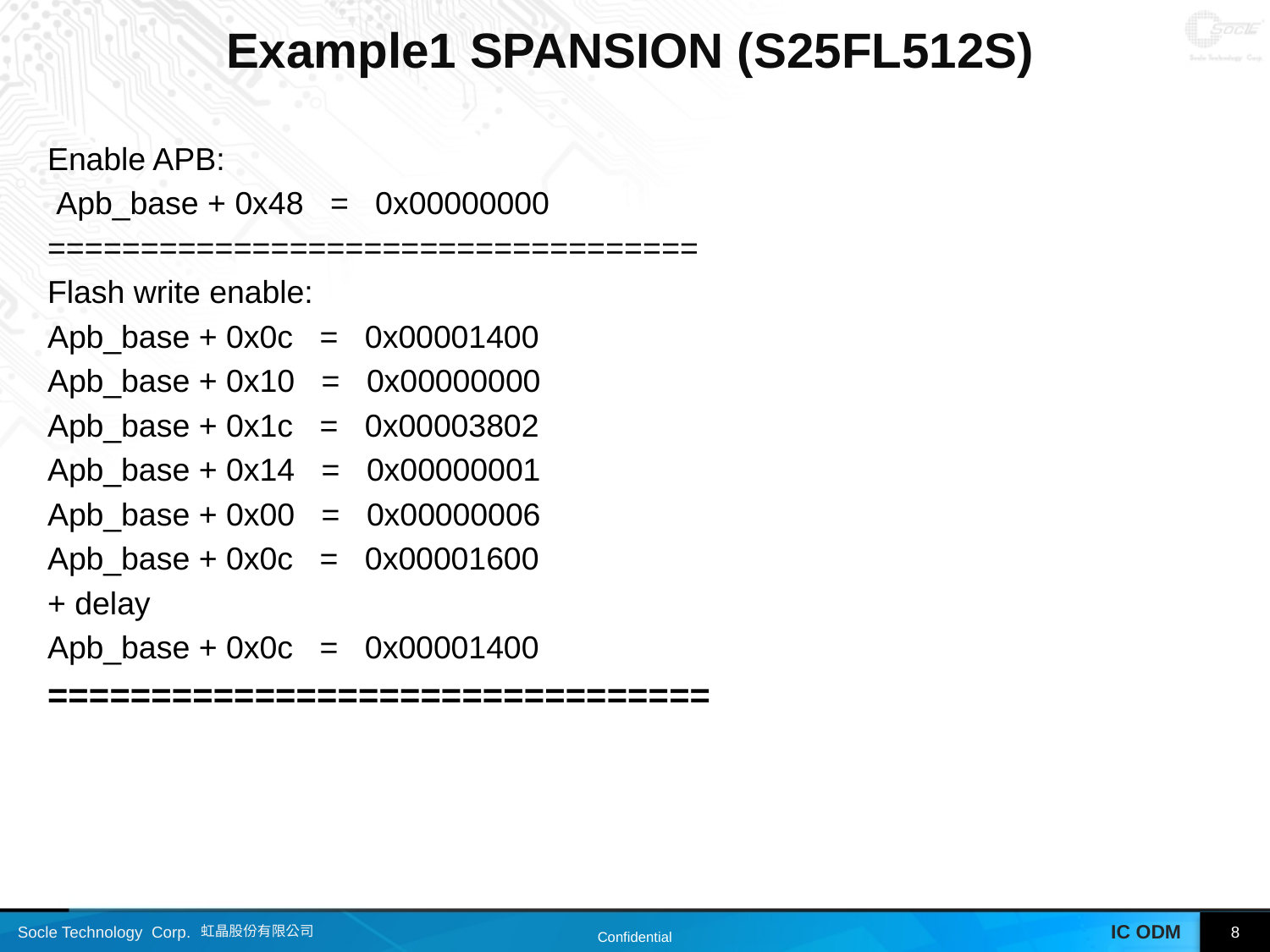

# Example1 SPANSION (S25FL512S)
Enable APB:
 Apb_base + 0x48   =   0x00000000
===================================
Flash write enable:
Apb_base + 0x0c   =   0x00001400
Apb_base + 0x10   =   0x00000000
Apb_base + 0x1c   =   0x00003802
Apb_base + 0x14   =   0x00000001
Apb_base + 0x00   =   0x00000006
Apb_base + 0x0c   =   0x00001600
+ delay
Apb_base + 0x0c   =   0x00001400
================================